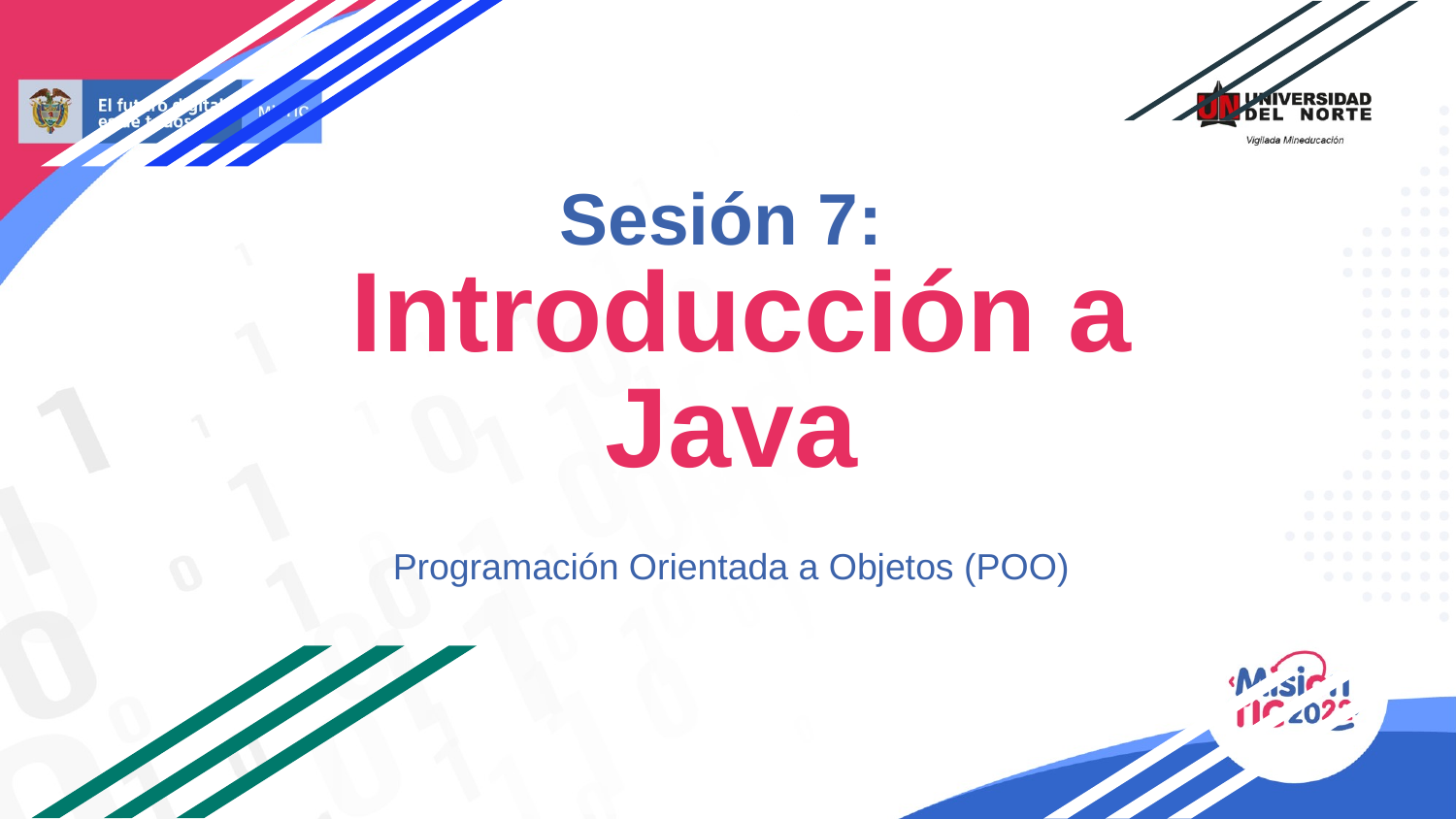

# Sesión 7:
 Introducción a Java
Programación Orientada a Objetos (POO)